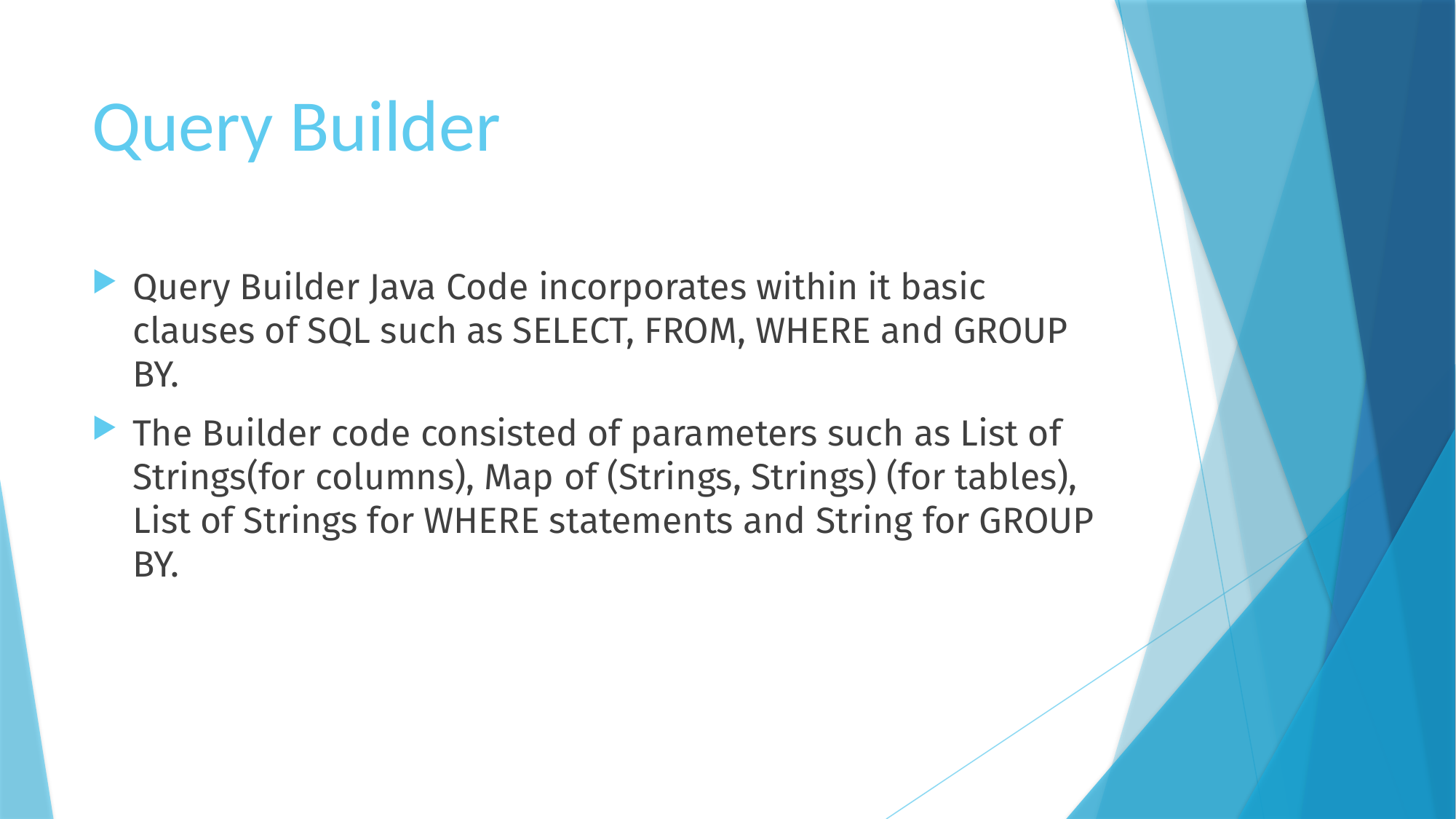

# Query Builder
Query Builder Java Code incorporates within it basic clauses of SQL such as SELECT, FROM, WHERE and GROUP BY.
The Builder code consisted of parameters such as List of Strings(for columns), Map of (Strings, Strings) (for tables), List of Strings for WHERE statements and String for GROUP BY.